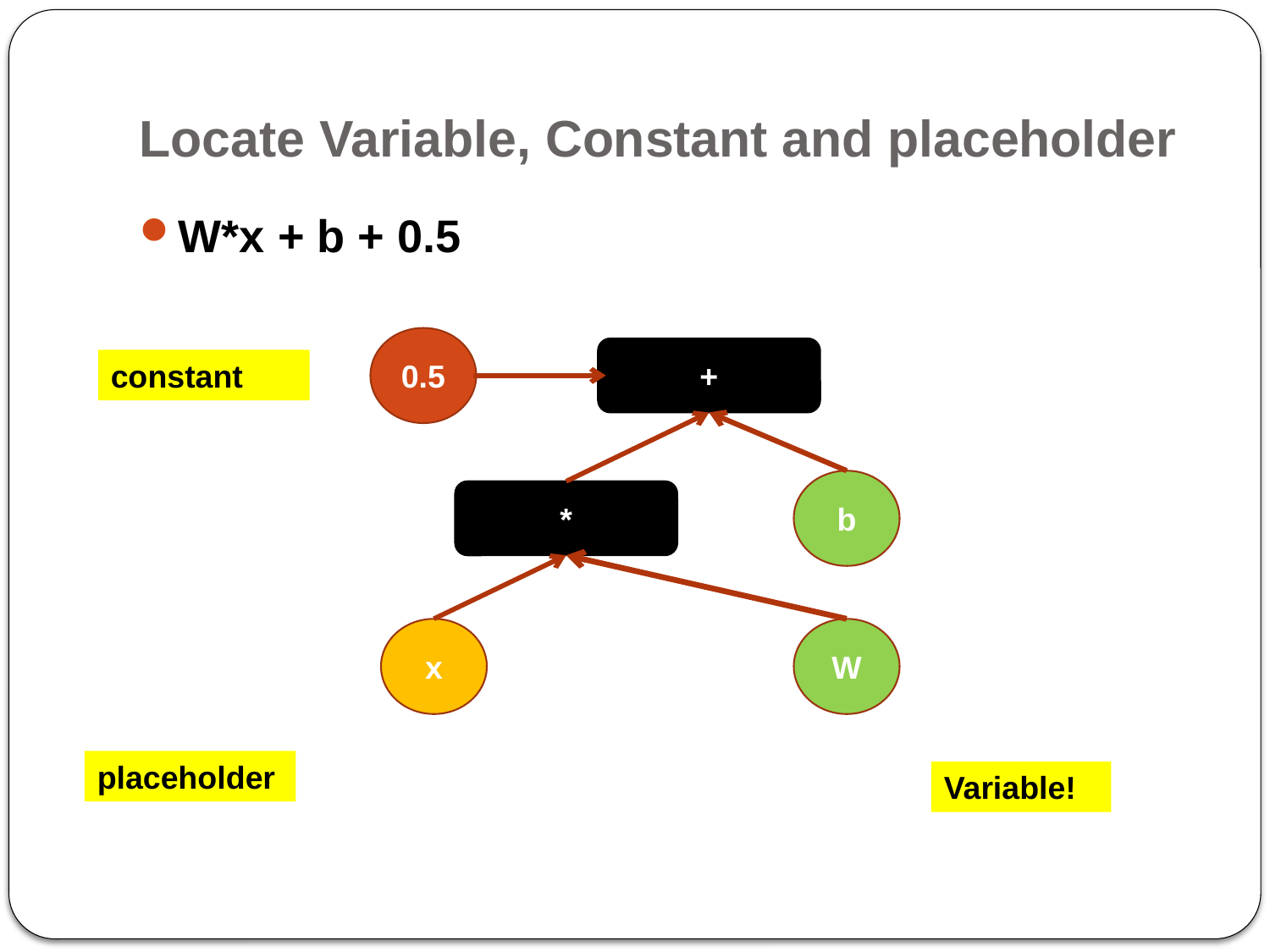

# Locate Variable, Constant and placeholder
W*x + b + 0.5
0.5
+
constant
b
*
x
W
placeholder
Variable!